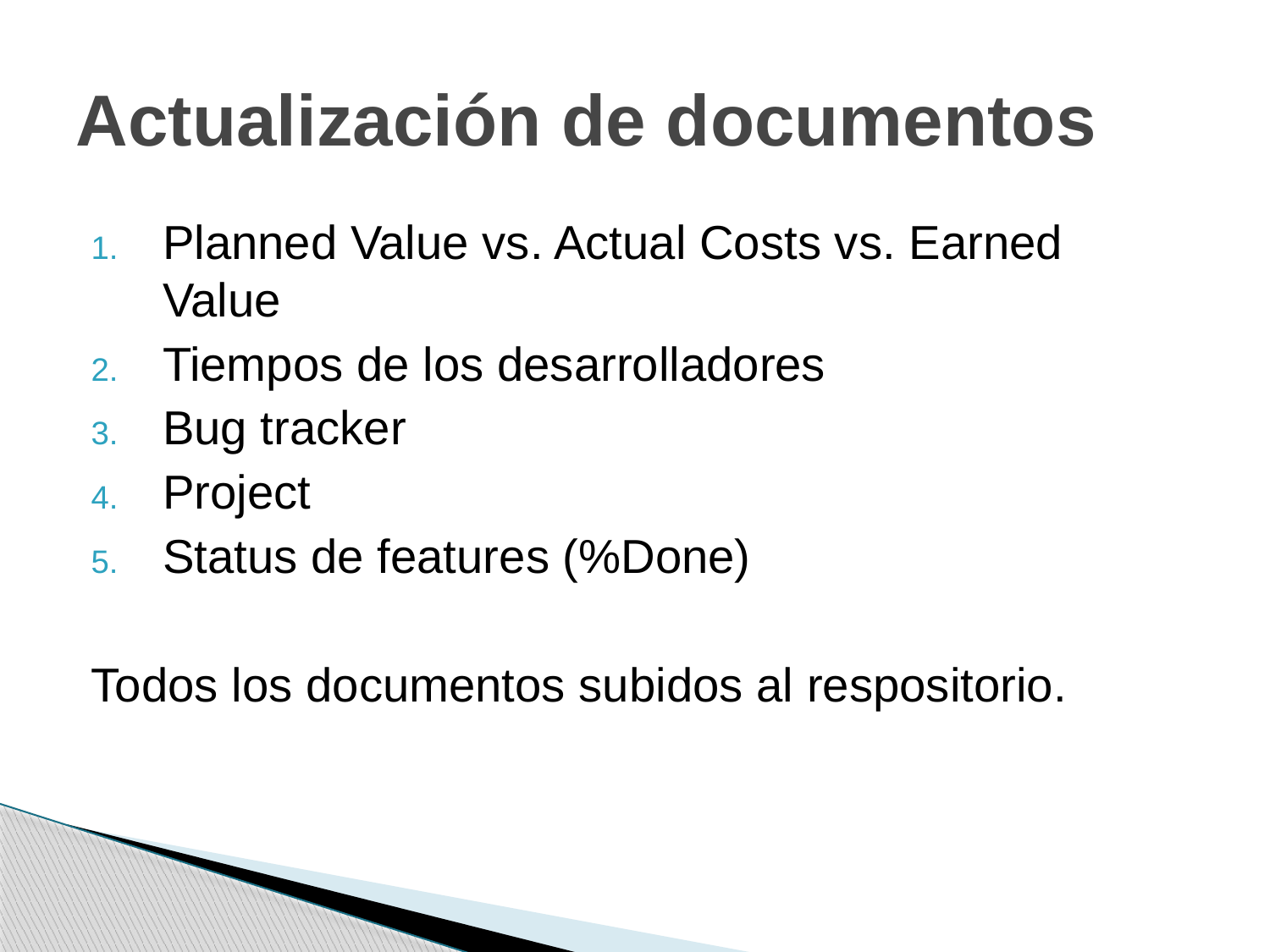

# Actualización de documentos
Planned Value vs. Actual Costs vs. Earned Value
Tiempos de los desarrolladores
Bug tracker
Project
Status de features (%Done)

Todos los documentos subidos al respositorio.